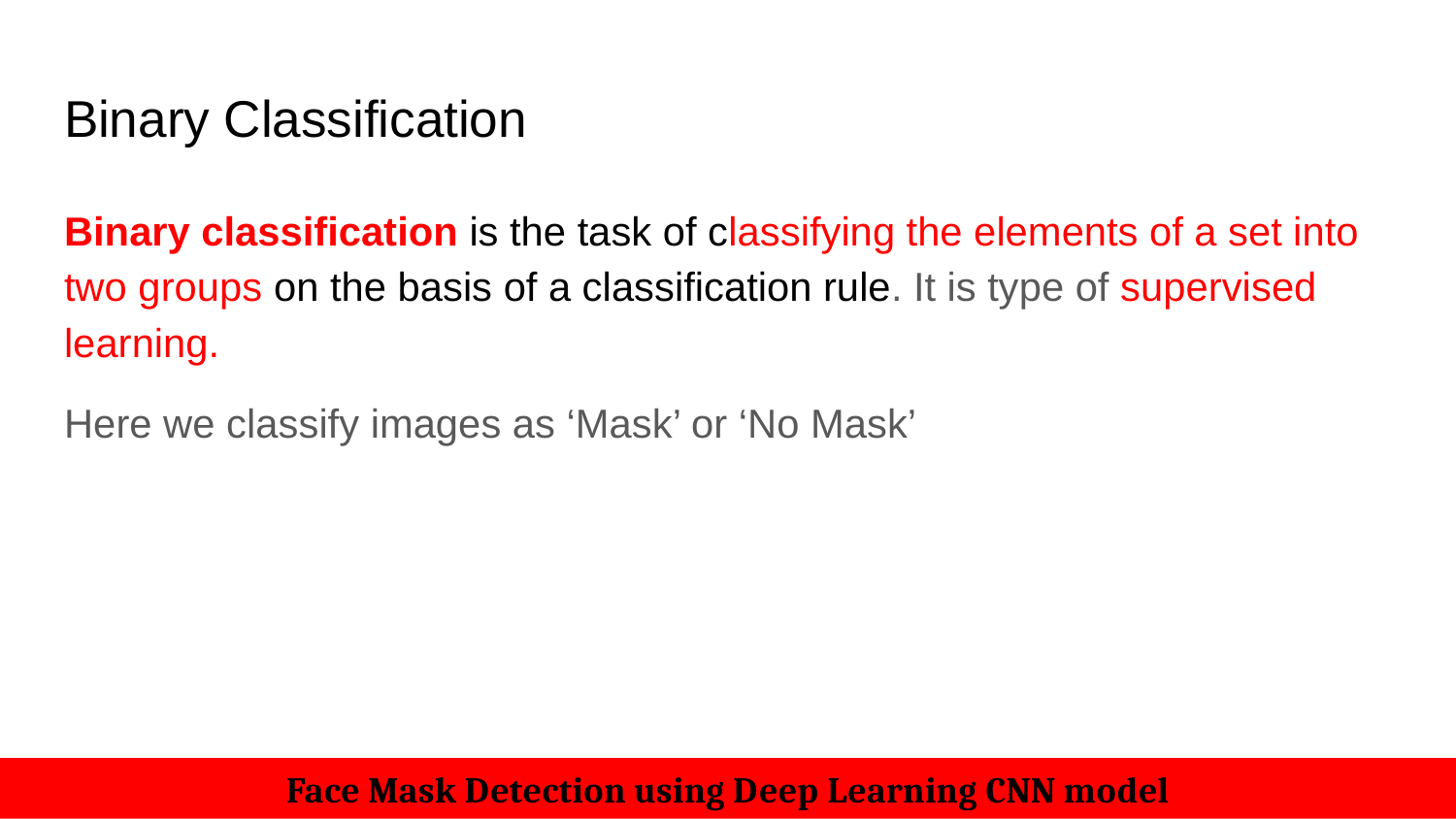

# Binary Classification
Binary classification is the task of classifying the elements of a set into two groups on the basis of a classification rule. It is type of supervised learning.
Here we classify images as ‘Mask’ or ‘No Mask’
Face Mask Detection using Deep Learning CNN model